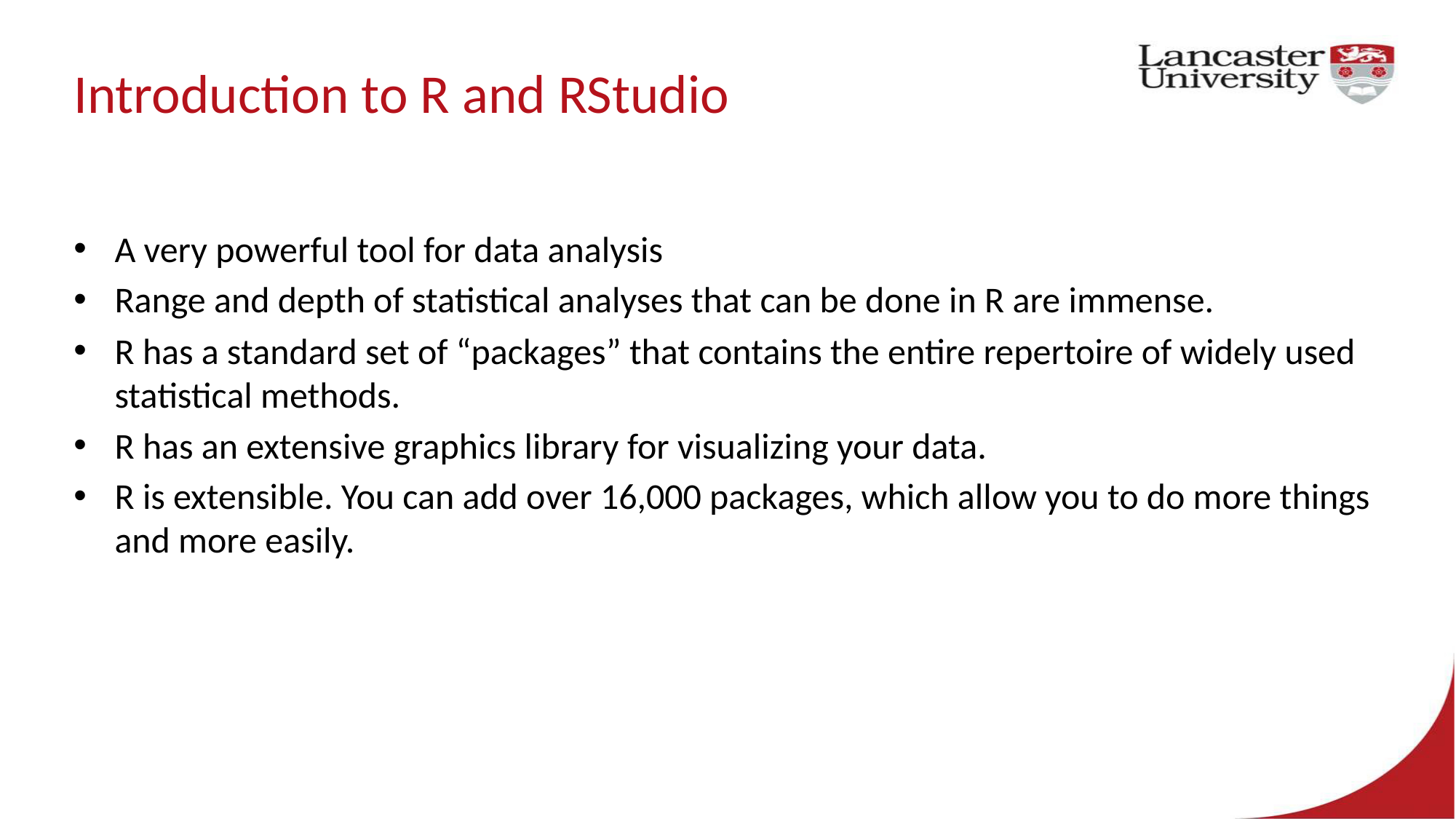

# Introduction to R and RStudio
A very powerful tool for data analysis
Range and depth of statistical analyses that can be done in R are immense.
R has a standard set of “packages” that contains the entire repertoire of widely used statistical methods.
R has an extensive graphics library for visualizing your data.
R is extensible. You can add over 16,000 packages, which allow you to do more things and more easily.